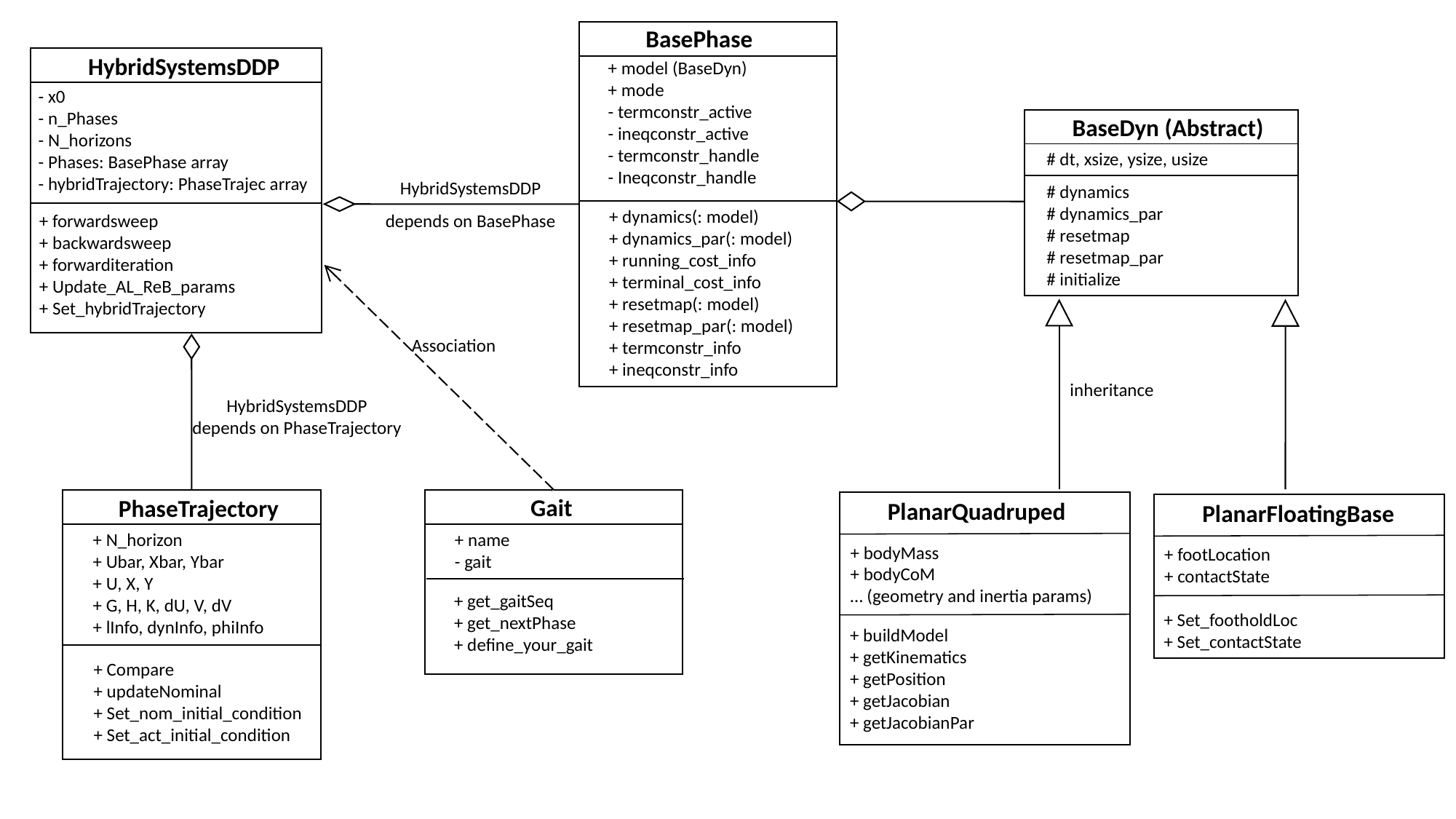

BasePhase
+ model (BaseDyn)
+ mode
- termconstr_active
- ineqconstr_active
- termconstr_handle
- Ineqconstr_handle
+ dynamics(: model)
+ dynamics_par(: model)
+ running_cost_info
+ terminal_cost_info
+ resetmap(: model)
+ resetmap_par(: model)
+ termconstr_info
+ ineqconstr_info

HybridSystemsDDP
- x0
- n_Phases
- N_horizons
- Phases: BasePhase array
- hybridTrajectory: PhaseTrajec array
+ forwardsweep
+ backwardsweep
+ forwarditeration
+ Update_AL_ReB_params
+ Set_hybridTrajectory

BaseDyn (Abstract)
# dt, xsize, ysize, usize
# dynamics
# dynamics_par
# resetmap
# resetmap_par
# initialize
HybridSystemsDDP
depends on BasePhase

Association

inheritance
HybridSystemsDDP
depends on PhaseTrajectory
PlanarQuadruped

+ bodyMass
+ bodyCoM
… (geometry and inertia params)
+ buildModel
+ getKinematics
+ getPosition
+ getJacobian
+ getJacobianPar

PhaseTrajectory
+ N_horizon
+ Ubar, Xbar, Ybar
+ U, X, Y
+ G, H, K, dU, V, dV
+ lInfo, dynInfo, phiInfo
+ Compare
+ updateNominal
+ Set_nom_initial_condition
+ Set_act_initial_condition

Gait
+ name
- gait
+ get_gaitSeq
+ get_nextPhase
+ define_your_gait
PlanarFloatingBase

+ footLocation
+ contactState
+ Set_footholdLoc
+ Set_contactState